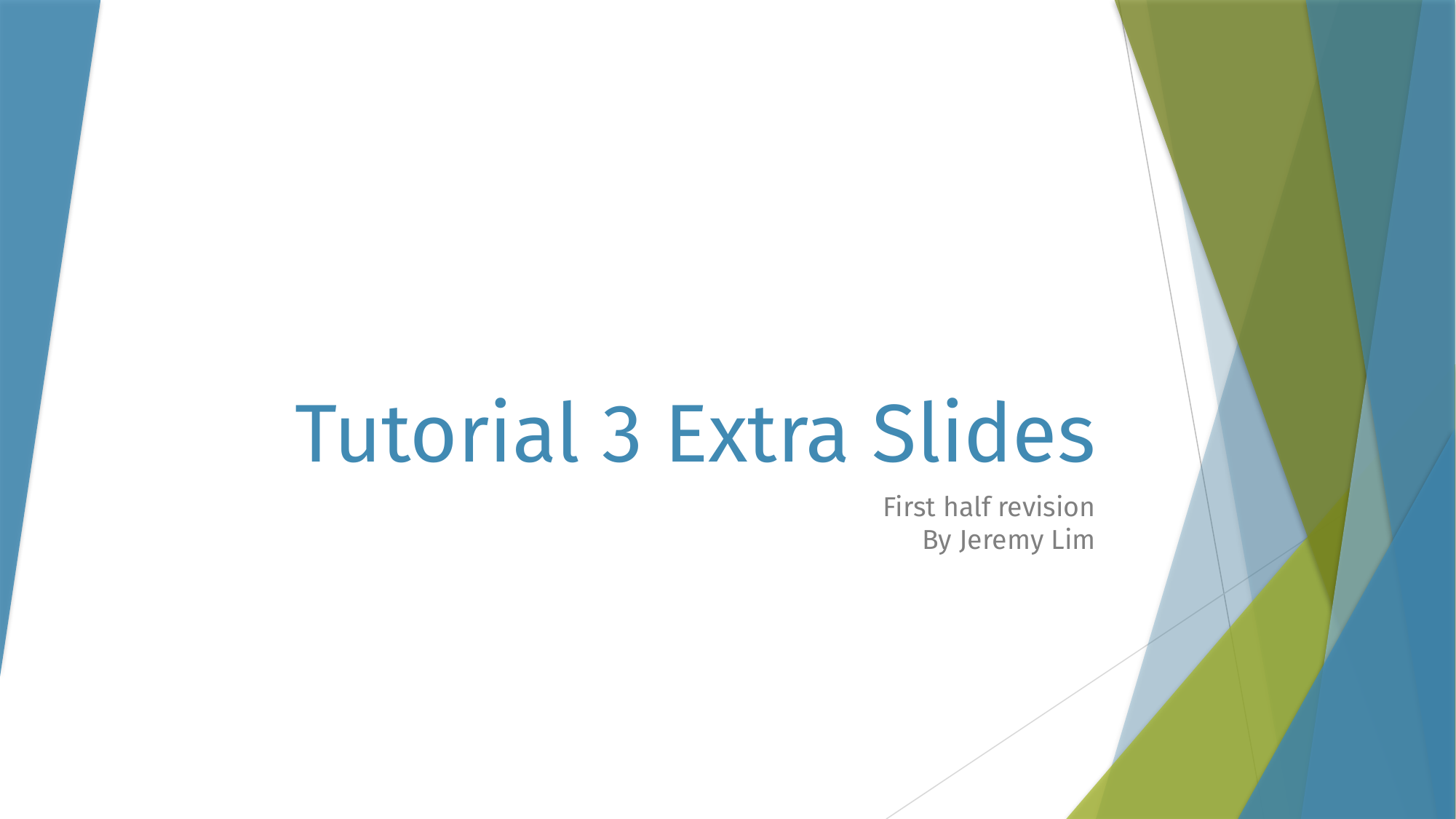

# Tutorial 3 Extra Slides
First half revision
By Jeremy Lim